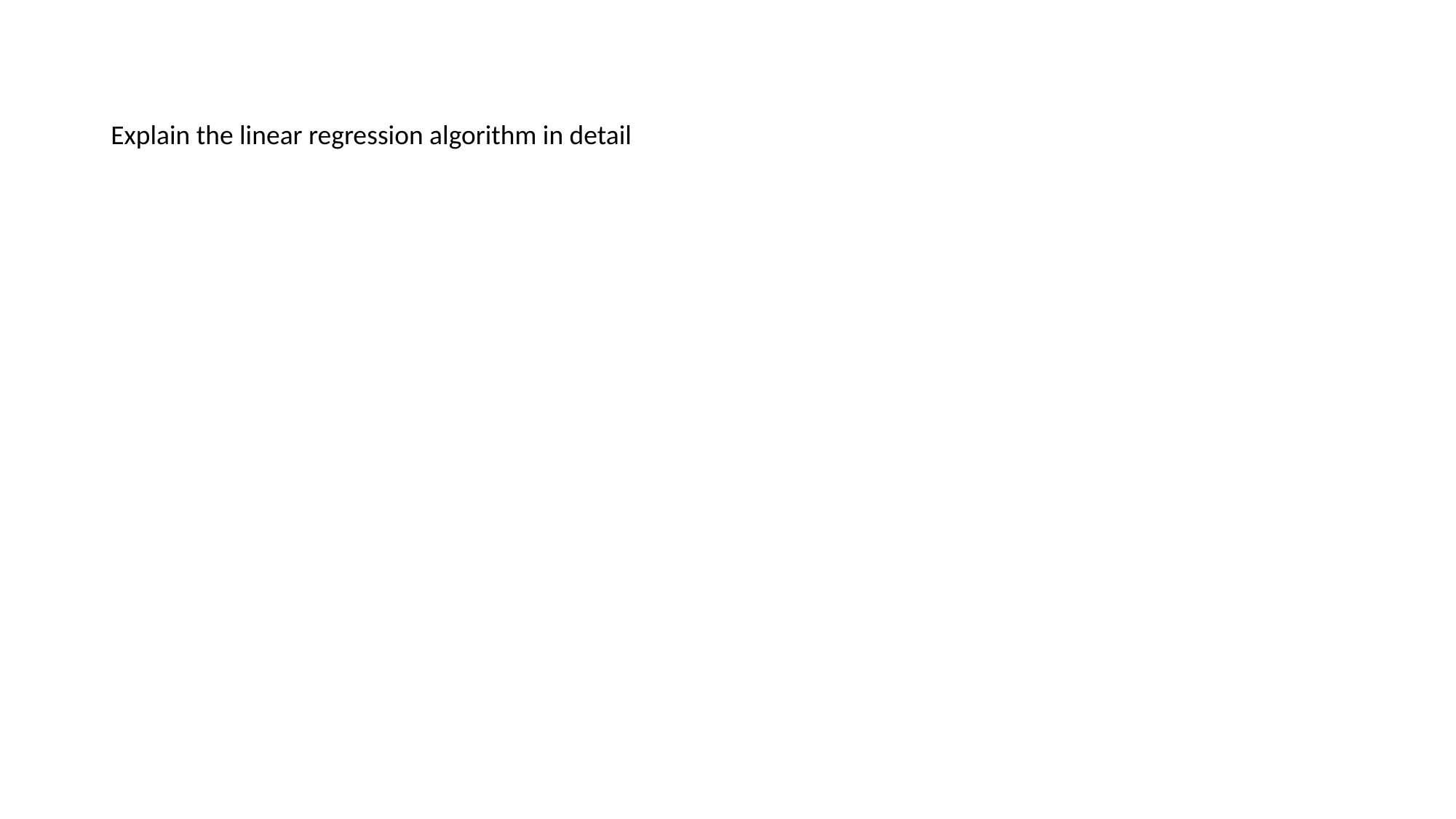

# Explain the linear regression algorithm in detail